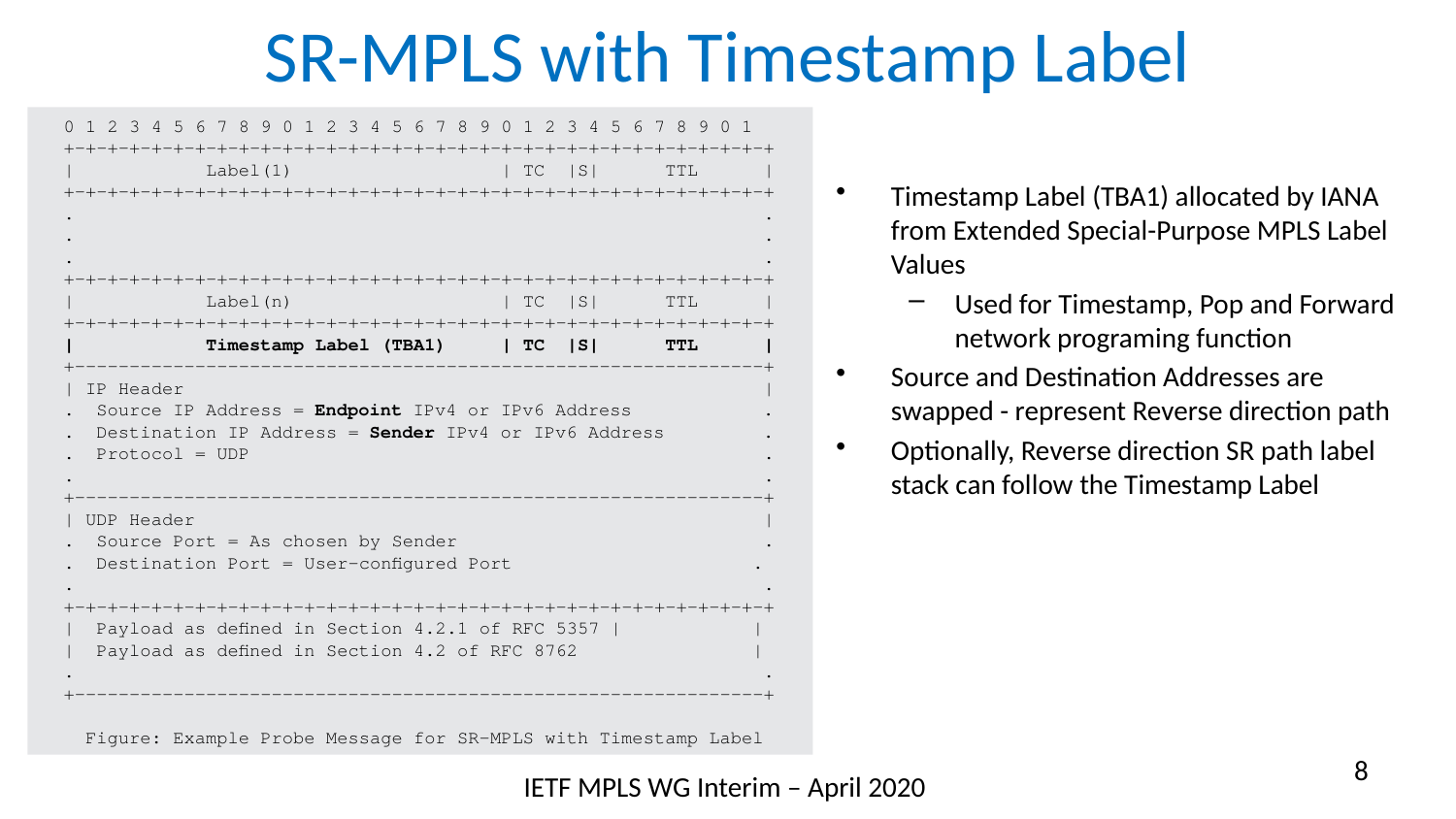

# SR-MPLS with Timestamp Label
  0 1 2 3 4 5 6 7 8 9 0 1 2 3 4 5 6 7 8 9 0 1 2 3 4 5 6 7 8 9 0 1
  +-+-+-+-+-+-+-+-+-+-+-+-+-+-+-+-+-+-+-+-+-+-+-+-+-+-+-+-+-+-+-+-+
  |            Label(1)                   | TC  |S|      TTL      |
  +-+-+-+-+-+-+-+-+-+-+-+-+-+-+-+-+-+-+-+-+-+-+-+-+-+-+-+-+-+-+-+-+
  .                                                               .
  .                                                               .
  .                                                               .
  +-+-+-+-+-+-+-+-+-+-+-+-+-+-+-+-+-+-+-+-+-+-+-+-+-+-+-+-+-+-+-+-+
  |            Label(n)                   | TC  |S|      TTL      |
  +-+-+-+-+-+-+-+-+-+-+-+-+-+-+-+-+-+-+-+-+-+-+-+-+-+-+-+-+-+-+-+-+
  |            Timestamp Label (TBA1)     | TC  |S|      TTL      |
  +---------------------------------------------------------------+
  | IP Header                                                     |
  .  Source IP Address = Endpoint IPv4 or IPv6 Address            .
  .  Destination IP Address = Sender IPv4 or IPv6 Address         .
  .  Protocol = UDP                                               .
  .                                                               .
  +---------------------------------------------------------------+
  | UDP Header                                                    |
  .  Source Port = As chosen by Sender                            .
  .  Destination Port = User-configured Port                      .
  .                                                               .
  +-+-+-+-+-+-+-+-+-+-+-+-+-+-+-+-+-+-+-+-+-+-+-+-+-+-+-+-+-+-+-+-+
  |  Payload as defined in Section 4.2.1 of RFC 5357 |            |
  |  Payload as defined in Section 4.2 of RFC 8762                |
  .                                                               .
  +---------------------------------------------------------------+

    Figure: Example Probe Message for SR-MPLS with Timestamp Label
Timestamp Label (TBA1) allocated by IANA from Extended Special-Purpose MPLS Label Values
Used for Timestamp, Pop and Forward network programing function
Source and Destination Addresses are swapped - represent Reverse direction path
Optionally, Reverse direction SR path label stack can follow the Timestamp Label
8
IETF MPLS WG Interim – April 2020